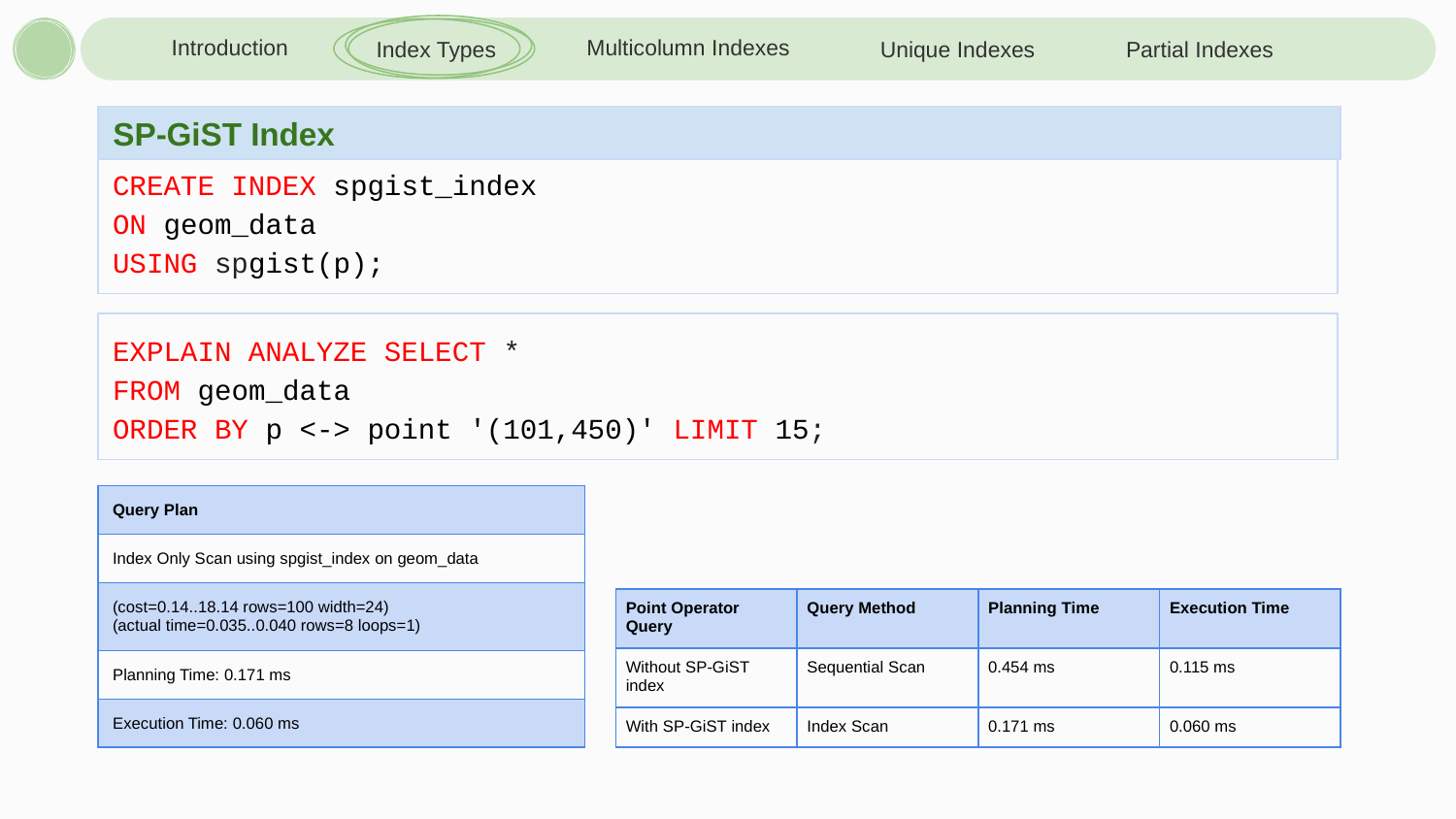

Introduction
Multicolumn Indexes
Index Types
Unique Indexes
Partial Indexes
SP-GiST Index
CREATE INDEX spgist_index
ON geom_data
USING spgist(p);
EXPLAIN ANALYZE SELECT *
FROM geom_data
ORDER BY p <-> point '(101,450)' LIMIT 15;
| Query Plan |
| --- |
| Index Only Scan using spgist\_index on geom\_data |
| (cost=0.14..18.14 rows=100 width=24) (actual time=0.035..0.040 rows=8 loops=1) |
| Planning Time: 0.171 ms |
| Execution Time: 0.060 ms |
| Point Operator Query | Query Method | Planning Time | Execution Time |
| --- | --- | --- | --- |
| Without SP-GiST index | Sequential Scan | 0.454 ms | 0.115 ms |
| With SP-GiST index | Index Scan | 0.171 ms | 0.060 ms |